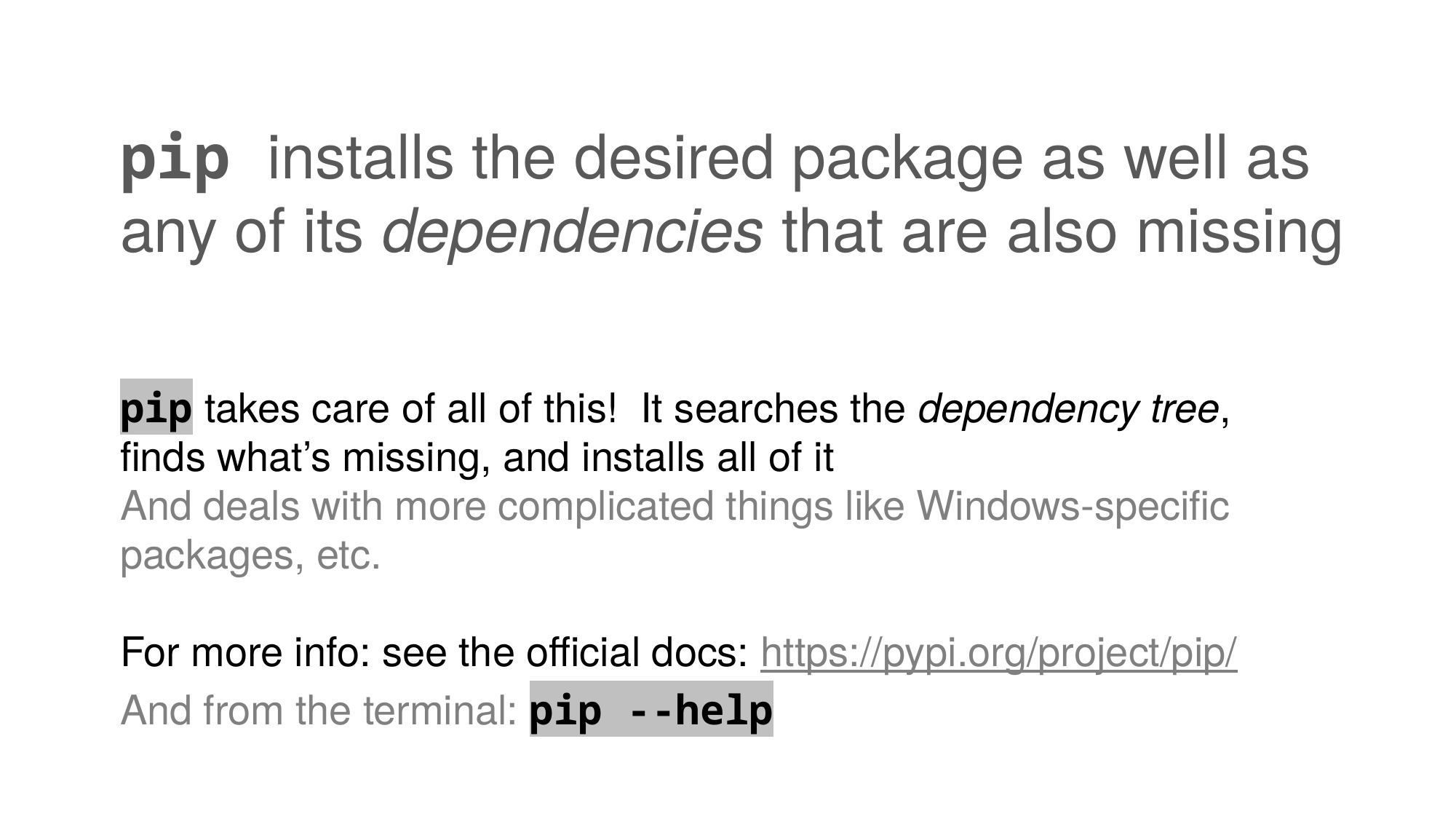

# pip installs the desired package as well as any of its dependencies that are also missing

pip takes care of all of this!  It searches the dependency tree, finds what’s missing, and installs all of it
And deals with more complicated things like Windows-specific packages, etc.

For more info: see the official docs: https://pypi.org/project/pip/
And from the terminal: pip --help